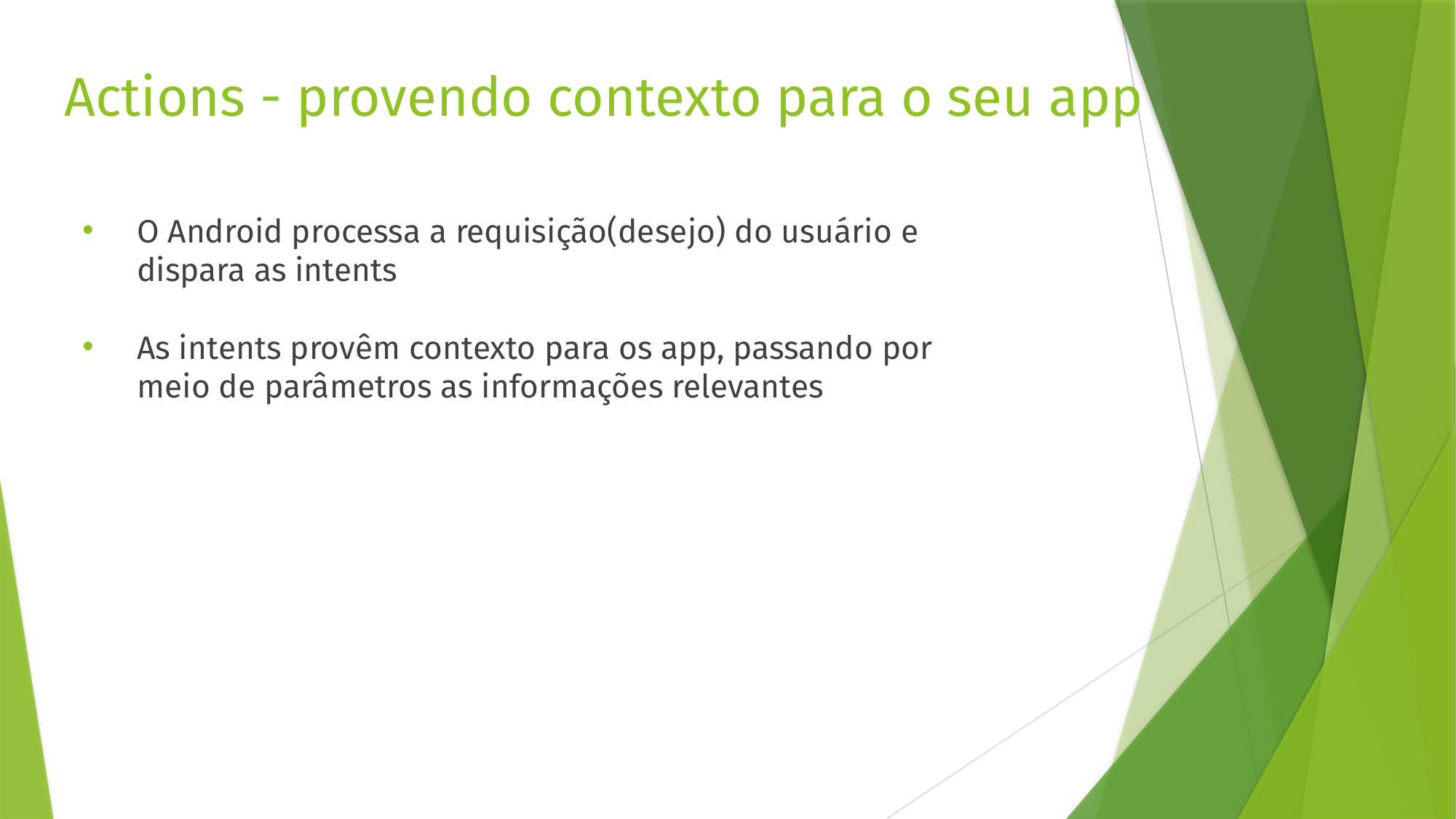

# Actions - provendo contexto para o seu app
O Android processa a requisição(desejo) do usuário e dispara as intents

As intents provêm contexto para os app, passando por meio de parâmetros as informações relevantes